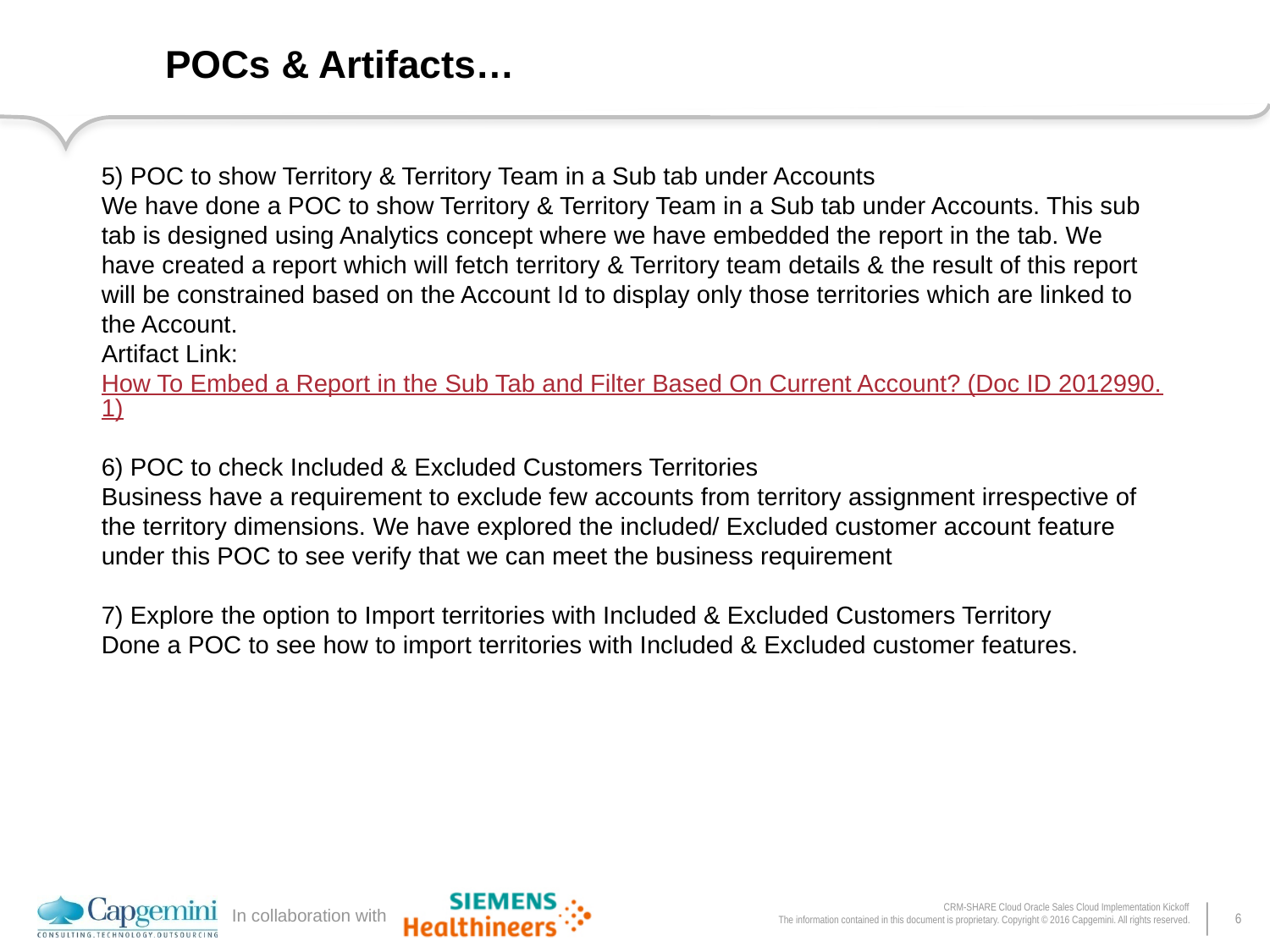

# POCs & Artifacts…
5) POC to show Territory & Territory Team in a Sub tab under Accounts
We have done a POC to show Territory & Territory Team in a Sub tab under Accounts. This sub tab is designed using Analytics concept where we have embedded the report in the tab. We have created a report which will fetch territory & Territory team details & the result of this report will be constrained based on the Account Id to display only those territories which are linked to the Account.
Artifact Link: How To Embed a Report in the Sub Tab and Filter Based On Current Account? (Doc ID 2012990.1)

6) POC to check Included & Excluded Customers Territories
Business have a requirement to exclude few accounts from territory assignment irrespective of the territory dimensions. We have explored the included/ Excluded customer account feature under this POC to see verify that we can meet the business requirement

7) Explore the option to Import territories with Included & Excluded Customers Territory
Done a POC to see how to import territories with Included & Excluded customer features.